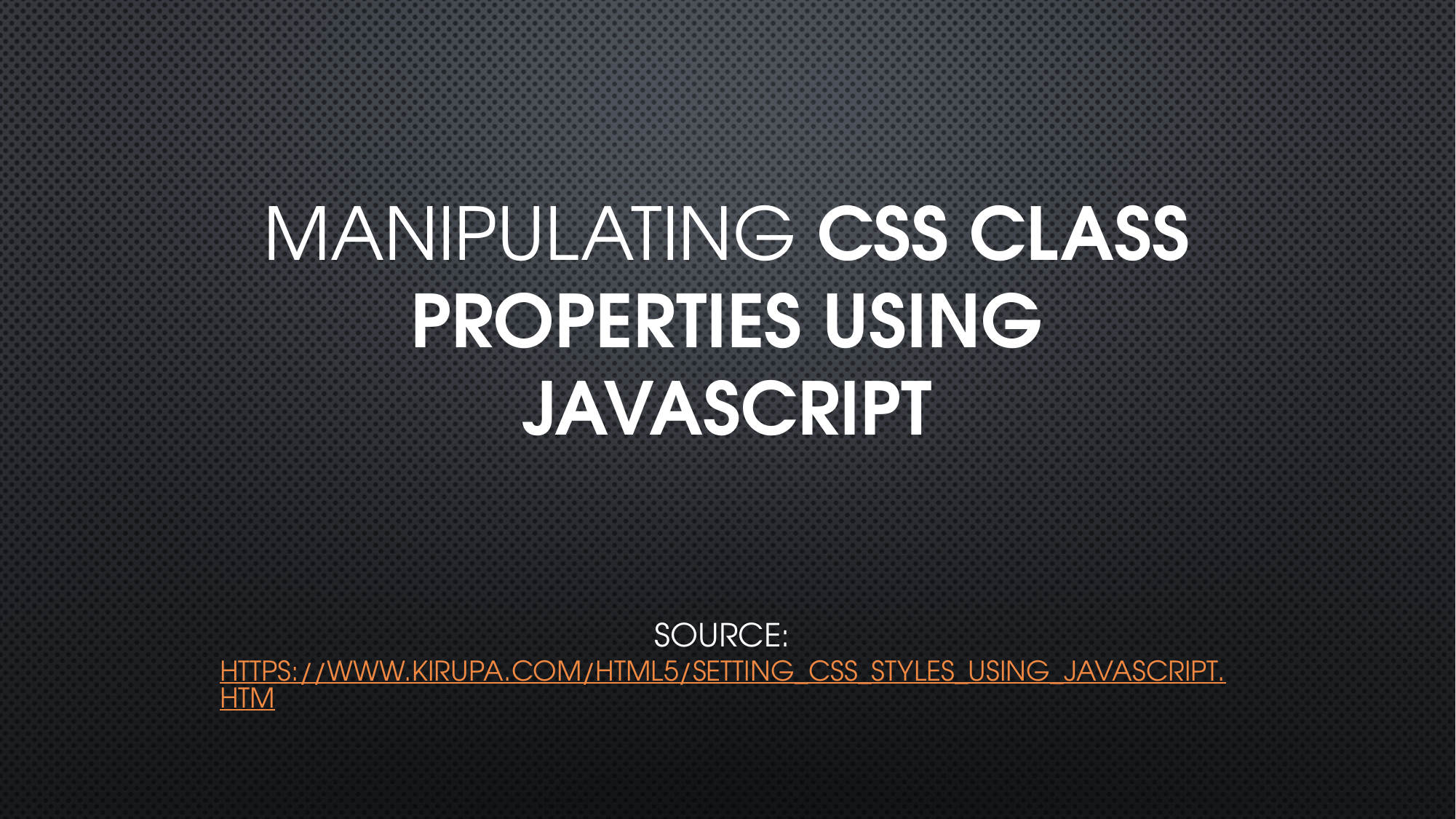

# Manipulating CSS Class Properties Using JavaScript
Source: https://www.kirupa.com/html5/setting_css_styles_using_javascript.htm